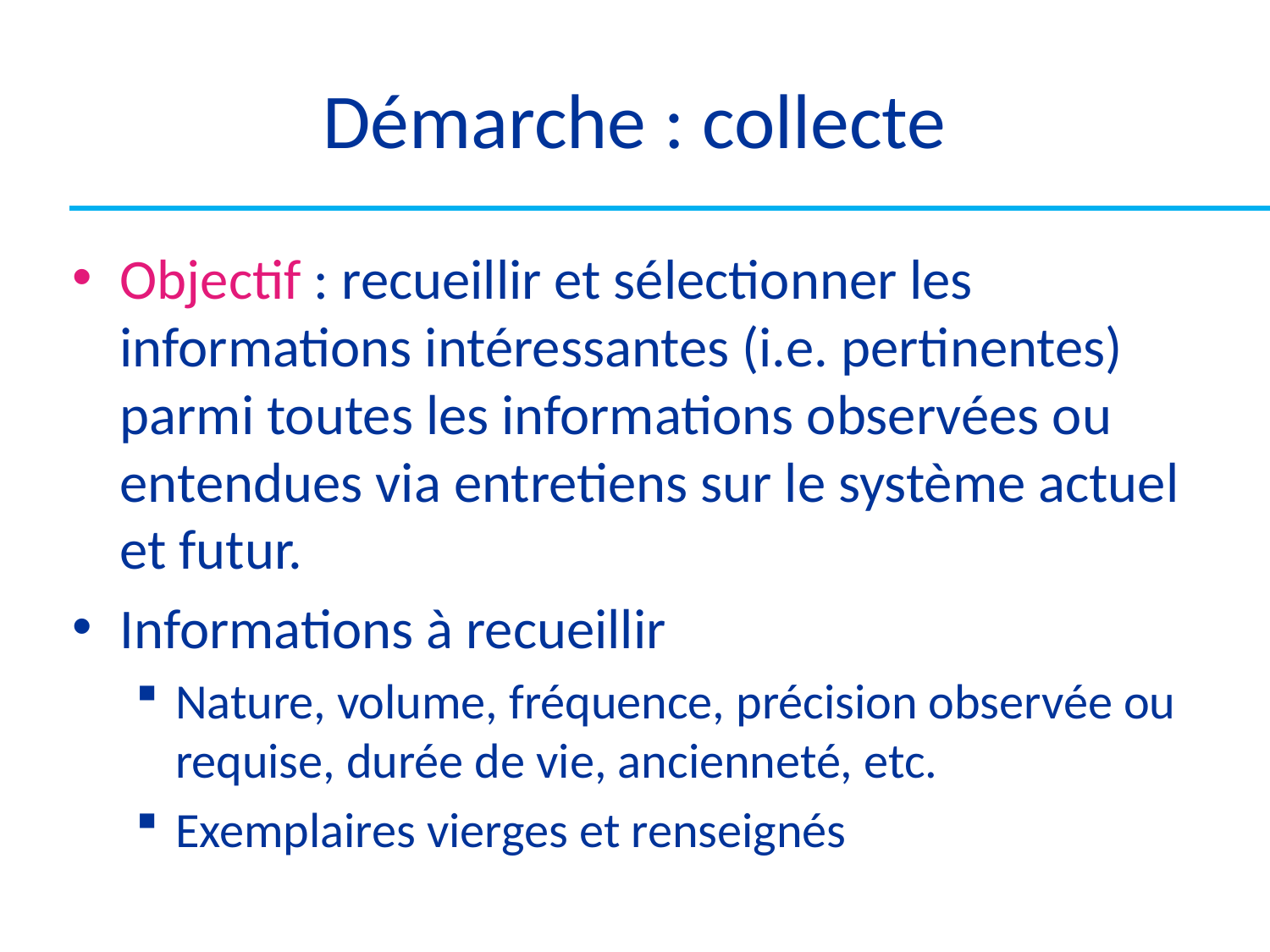

# Démarche : collecte
Objectif : recueillir et sélectionner les informations intéressantes (i.e. pertinentes) parmi toutes les informations observées ou entendues via entretiens sur le système actuel et futur.
Informations à recueillir
Nature, volume, fréquence, précision observée ou requise, durée de vie, ancienneté, etc.
Exemplaires vierges et renseignés